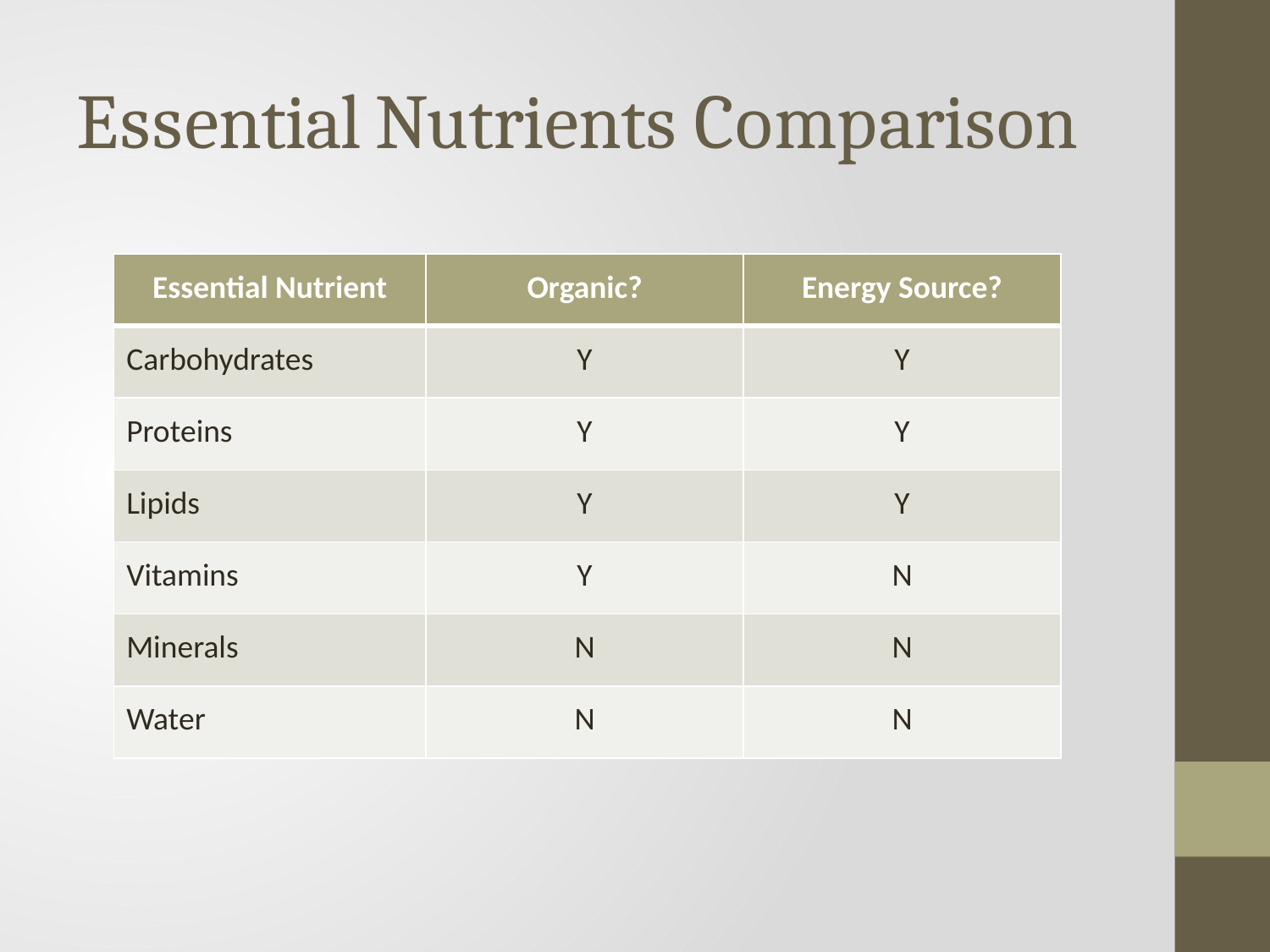

# Essential Nutrients Comparison
| Essential Nutrient |
| --- |
| Carbohydrates |
| Proteins |
| Lipids |
| Vitamins |
| Minerals |
| Water |
| Organic? |
| --- |
| Y |
| Y |
| Y |
| Y |
| N |
| N |
| Energy Source? |
| --- |
| Y |
| Y |
| Y |
| N |
| N |
| N |